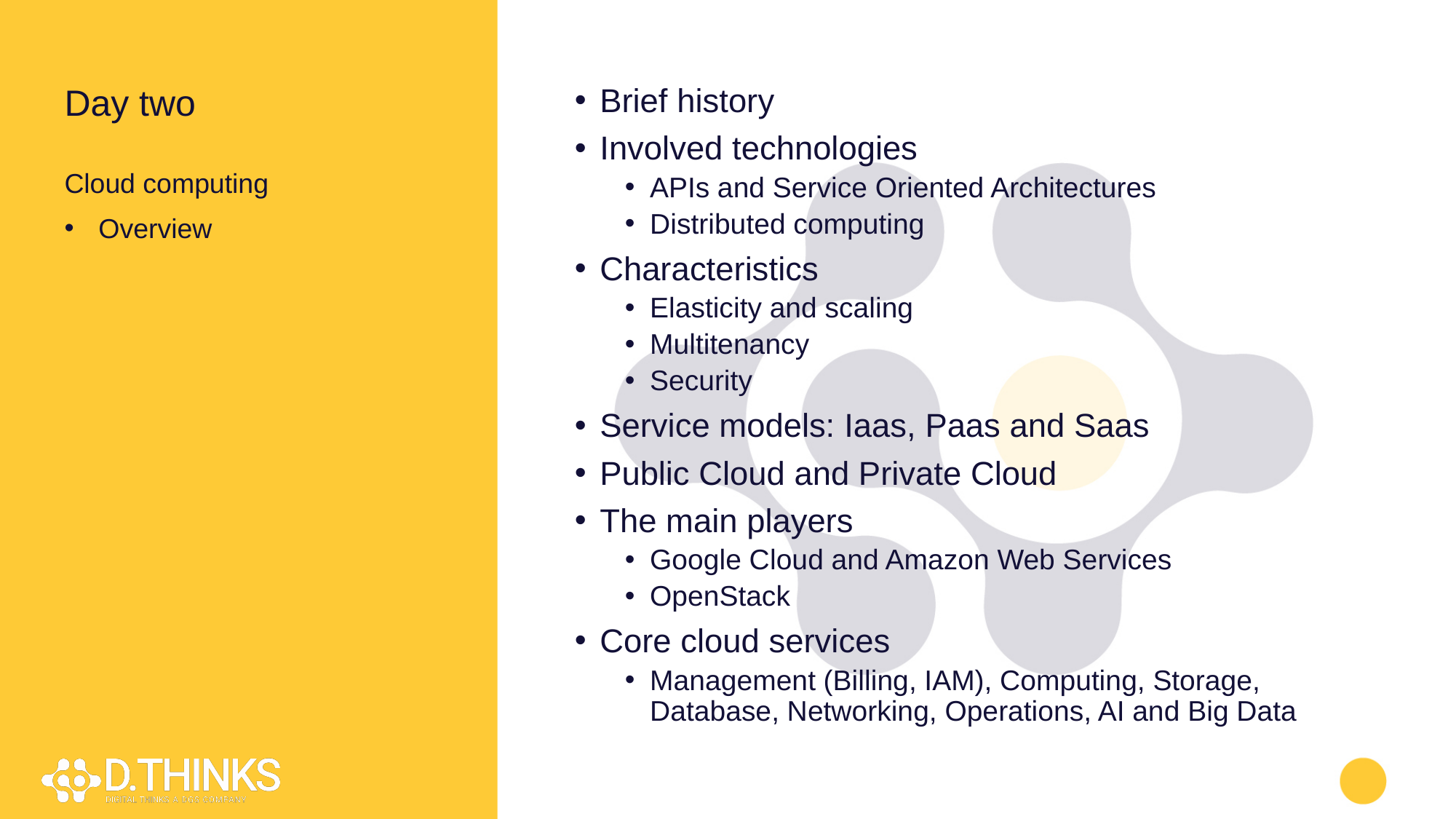

# Day two
Brief history
Involved technologies
APIs and Service Oriented Architectures
Distributed computing
Characteristics
Elasticity and scaling
Multitenancy
Security
Service models: Iaas, Paas and Saas
Public Cloud and Private Cloud
The main players
Google Cloud and Amazon Web Services
OpenStack
Core cloud services
Management (Billing, IAM), Computing, Storage, Database, Networking, Operations, AI and Big Data
Cloud computing
Overview
2